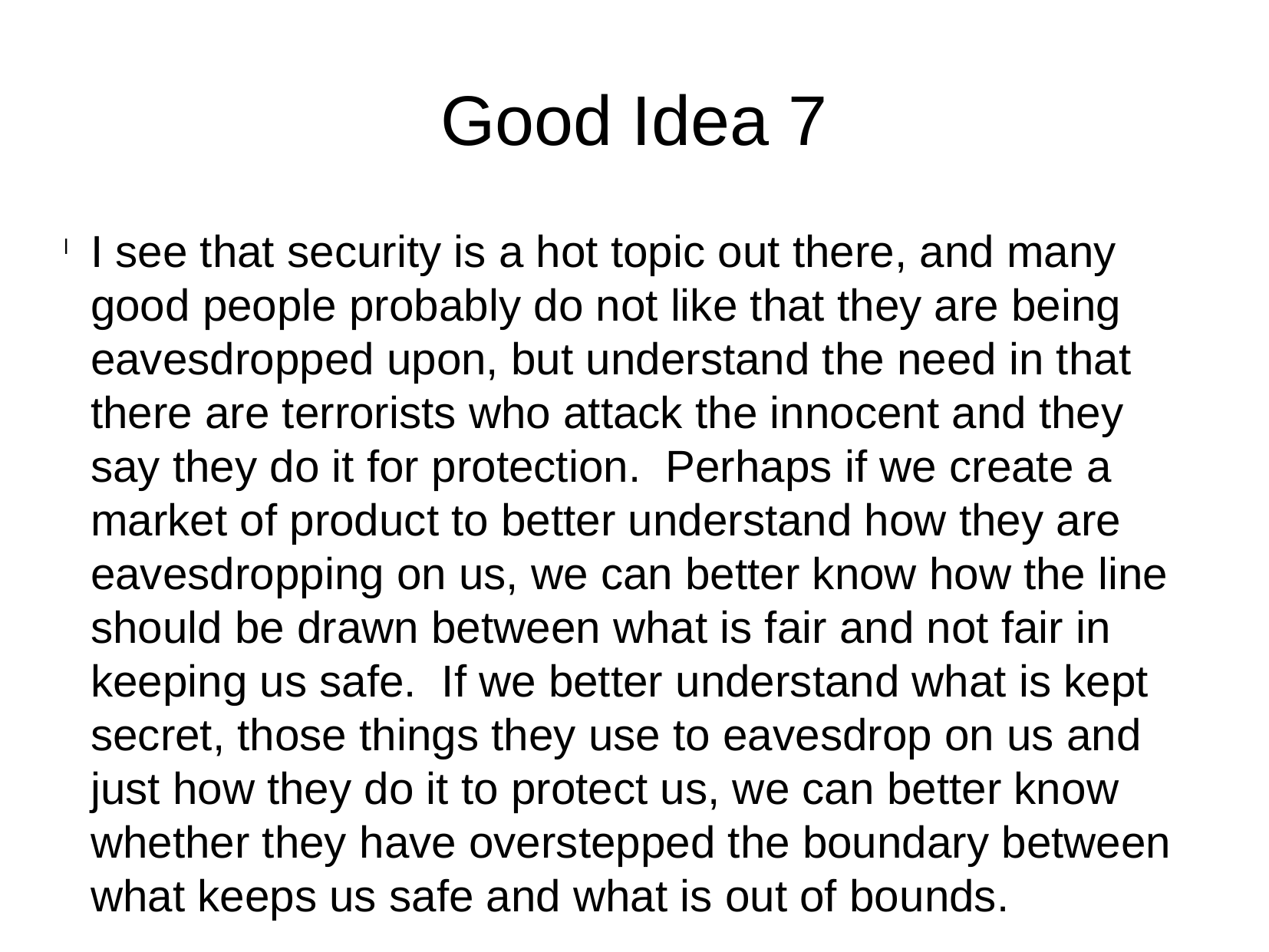

Good Idea 7
I see that security is a hot topic out there, and many good people probably do not like that they are being eavesdropped upon, but understand the need in that there are terrorists who attack the innocent and they say they do it for protection.  Perhaps if we create a market of product to better understand how they are eavesdropping on us, we can better know how the line should be drawn between what is fair and not fair in keeping us safe.  If we better understand what is kept secret, those things they use to eavesdrop on us and just how they do it to protect us, we can better know whether they have overstepped the boundary between what keeps us safe and what is out of bounds.